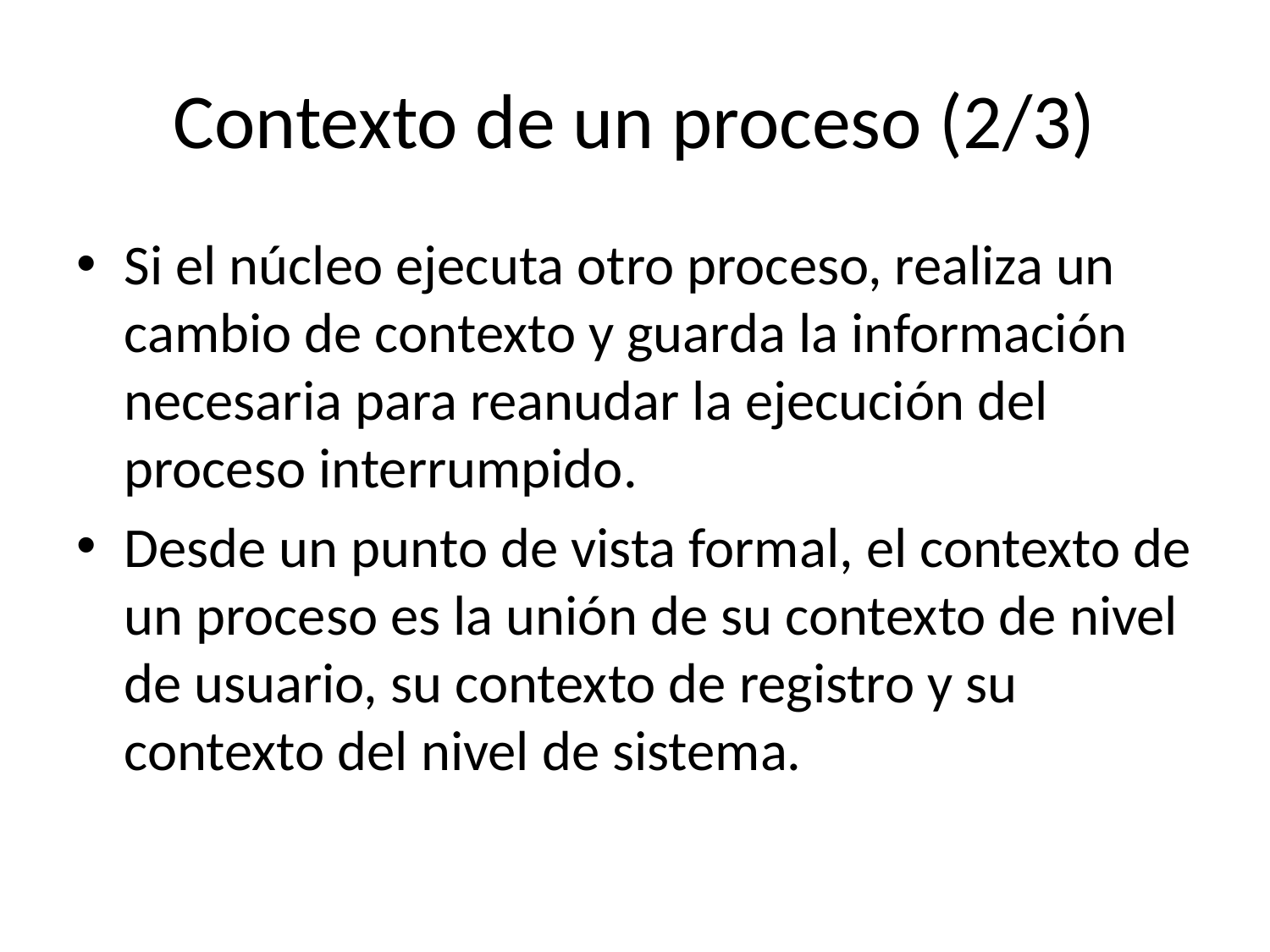

# Contexto de un proceso (2/3)
Si el núcleo ejecuta otro proceso, realiza un cambio de contexto y guarda la información necesaria para reanudar la ejecución del proceso interrumpido.
Desde un punto de vista formal, el contexto de un proceso es la unión de su contexto de nivel de usuario, su contexto de registro y su contexto del nivel de sistema.